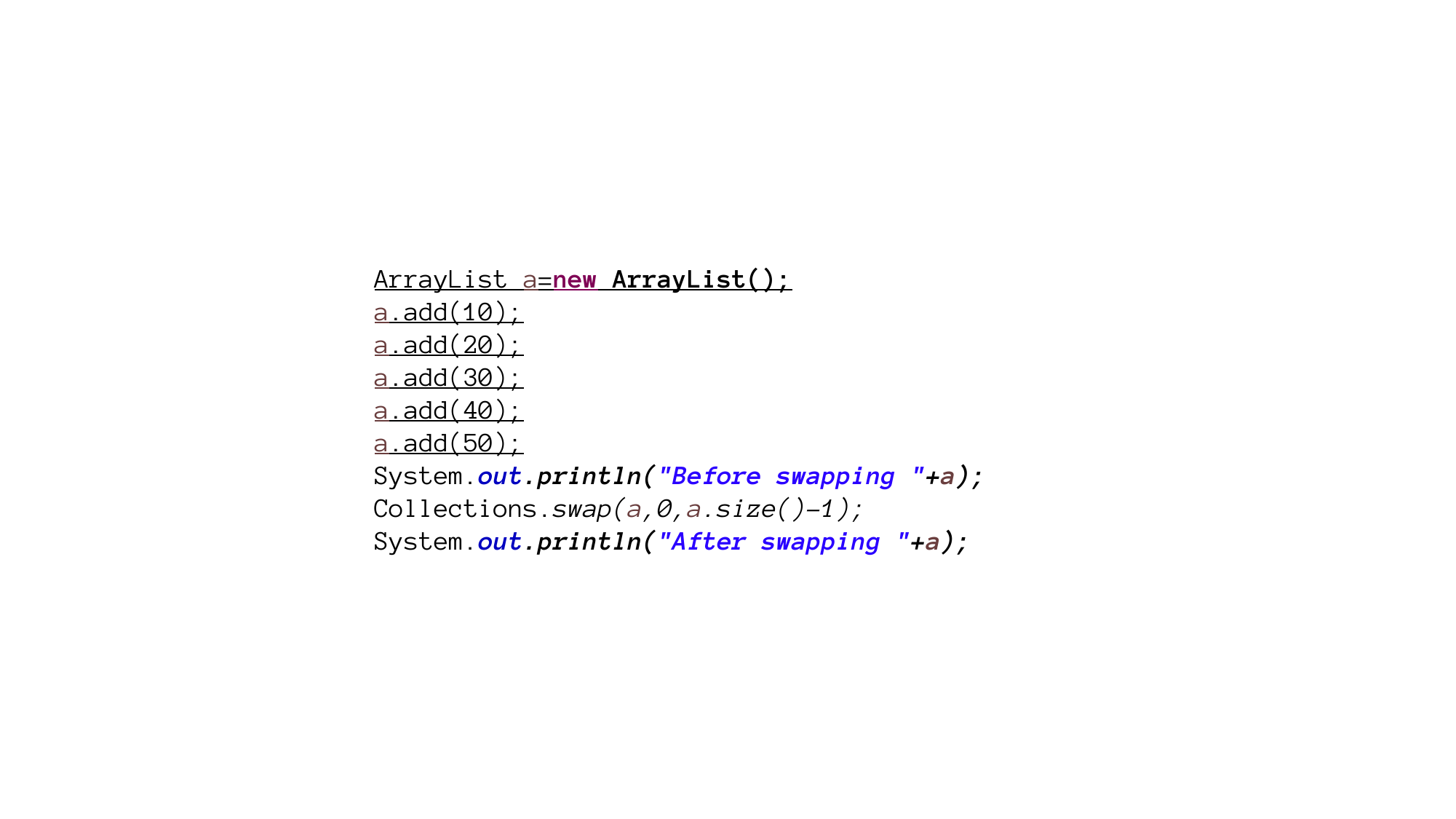

#
ArrayList a=new ArrayList();
a.add(10);
a.add(20);
a.add(30);
a.add(40);
a.add(50);
System.out.println("Before swapping "+a);
Collections.swap(a,0,a.size()-1);
System.out.println("After swapping "+a);